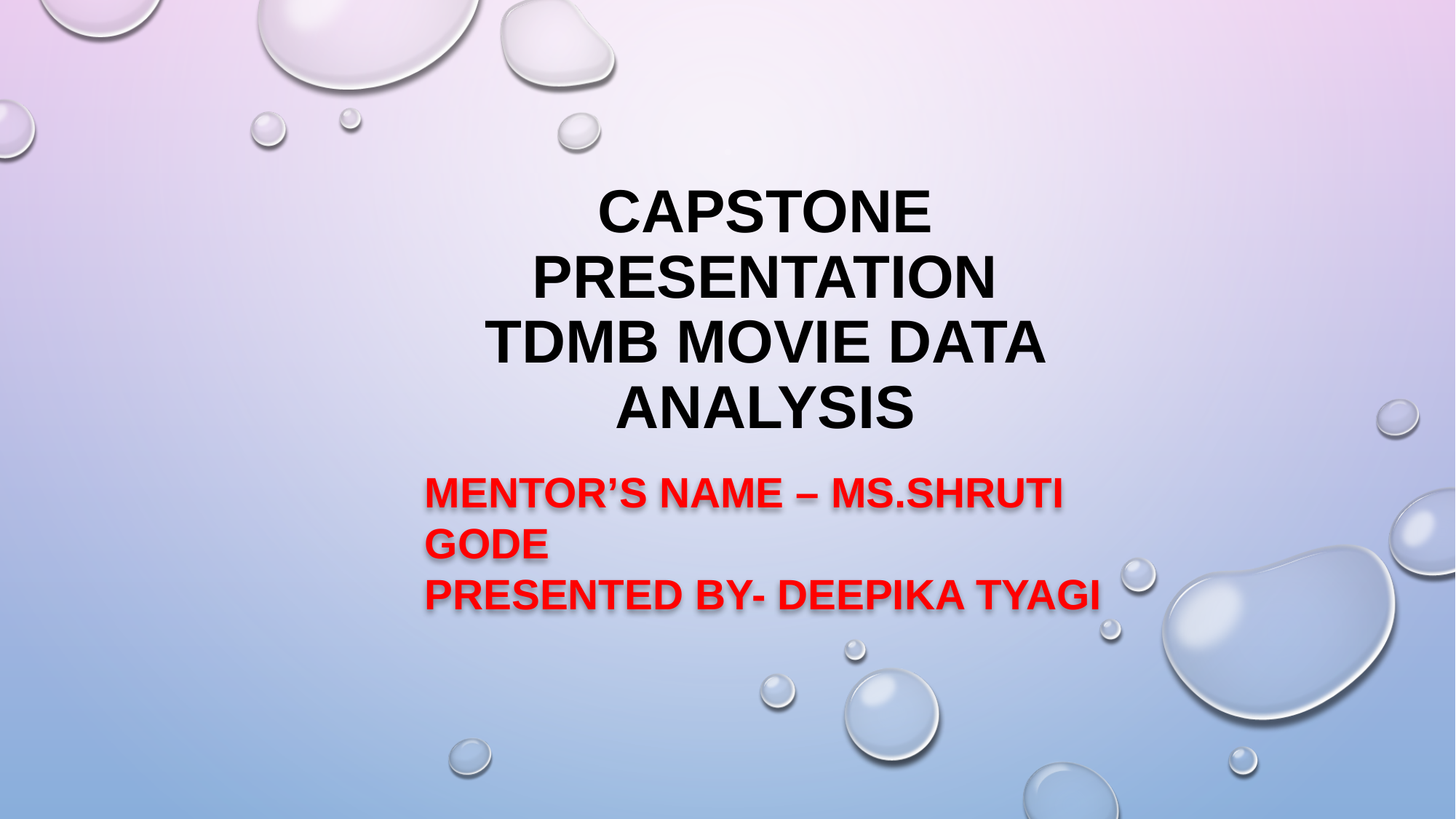

# CAPSTONE PRESENTATION TDMB MOVIE DATA ANALYSIS

MENTOR’S NAME – MS.SHRUTI GODE
PRESENTED BY- DEEPIKA TYAGI